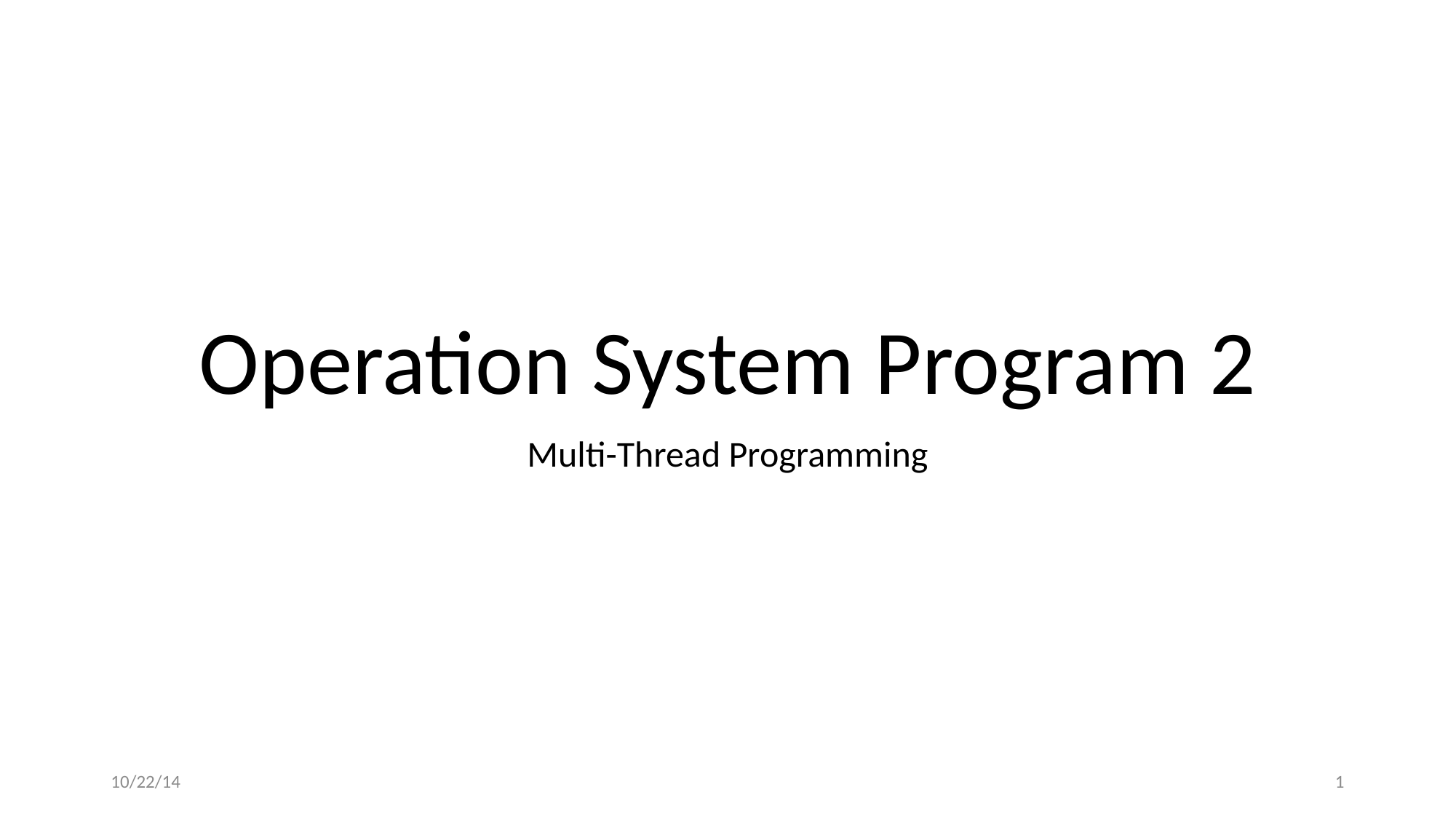

# Operation System Program 2
Multi-Thread Programming
10/22/14
1